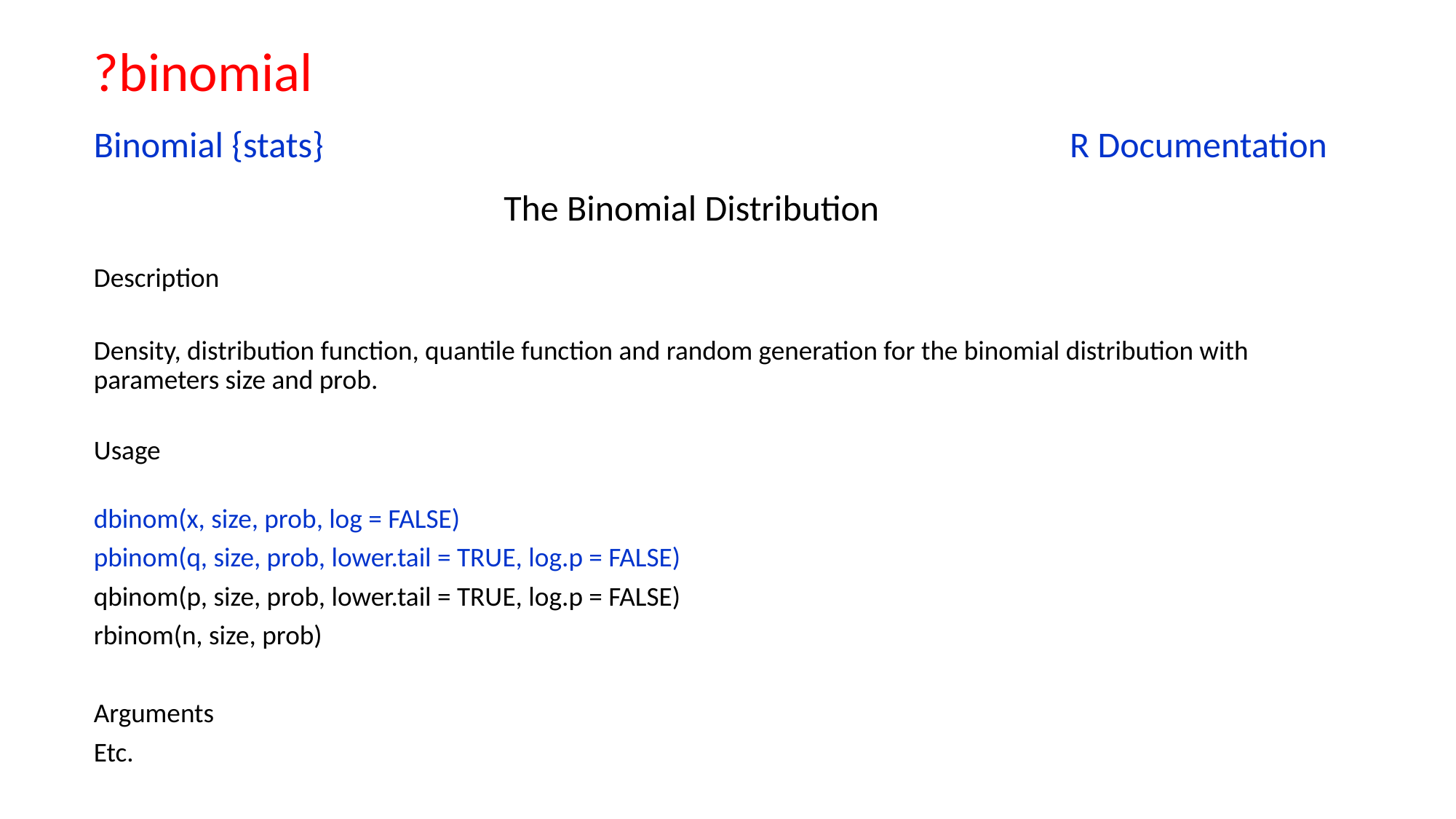

The Binomial Distribution

Description

# ?binomial
| Binomial {stats} | R Documentation |
| --- | --- |
The Binomial Distribution
Description

Density, distribution function, quantile function and random generation for the binomial distribution with parameters size and prob.

Usage

dbinom(x, size, prob, log = FALSE)
pbinom(q, size, prob, lower.tail = TRUE, log.p = FALSE)
qbinom(p, size, prob, lower.tail = TRUE, log.p = FALSE)
rbinom(n, size, prob)

Arguments
Etc.